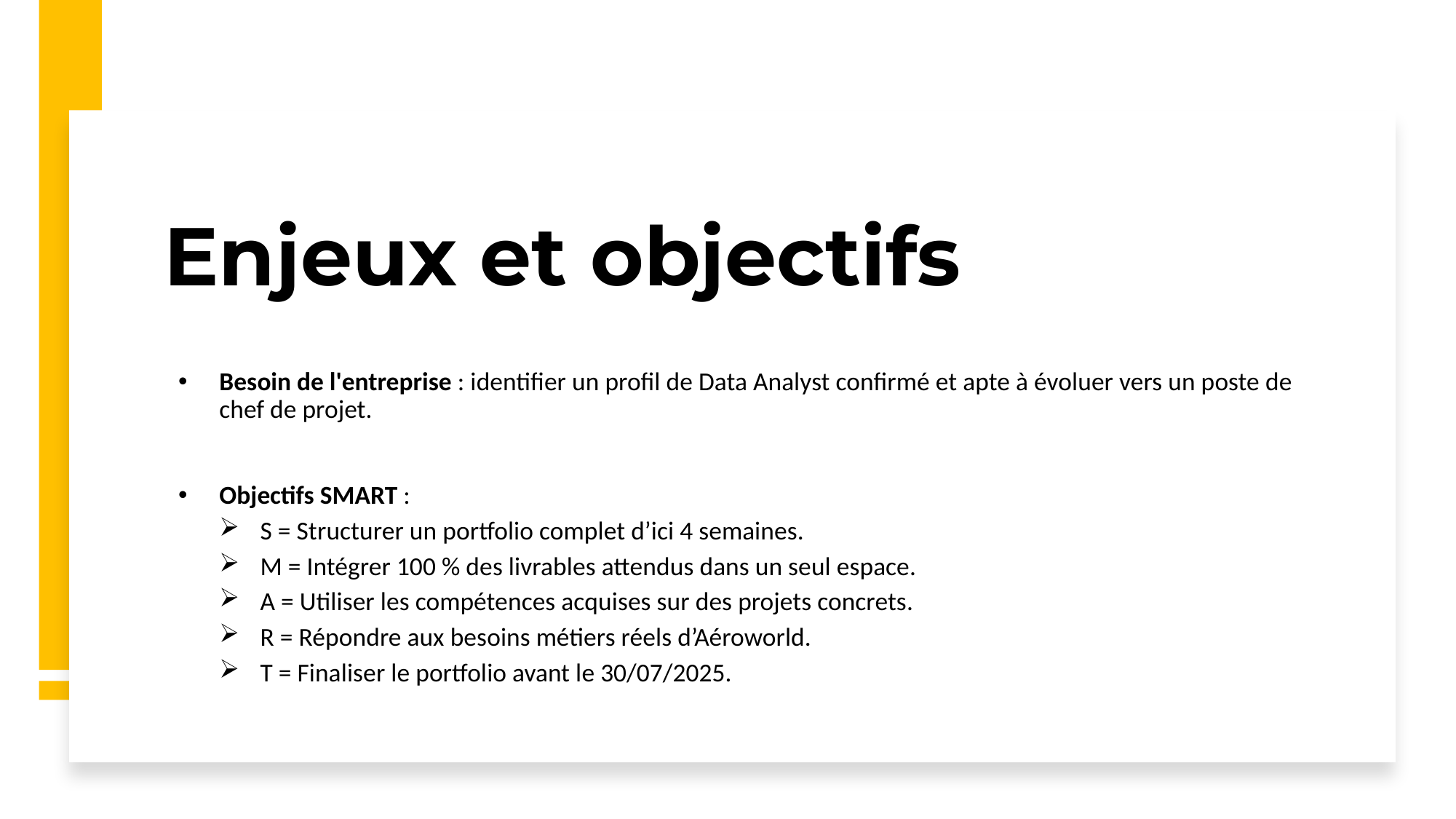

# Enjeux et objectifs

Besoin de l'entreprise : identifier un profil de Data Analyst confirmé et apte à évoluer vers un poste de chef de projet.

Objectifs SMART :
S = Structurer un portfolio complet d’ici 4 semaines.
M = Intégrer 100 % des livrables attendus dans un seul espace.
A = Utiliser les compétences acquises sur des projets concrets.
R = Répondre aux besoins métiers réels d’Aéroworld.
T = Finaliser le portfolio avant le 30/07/2025.